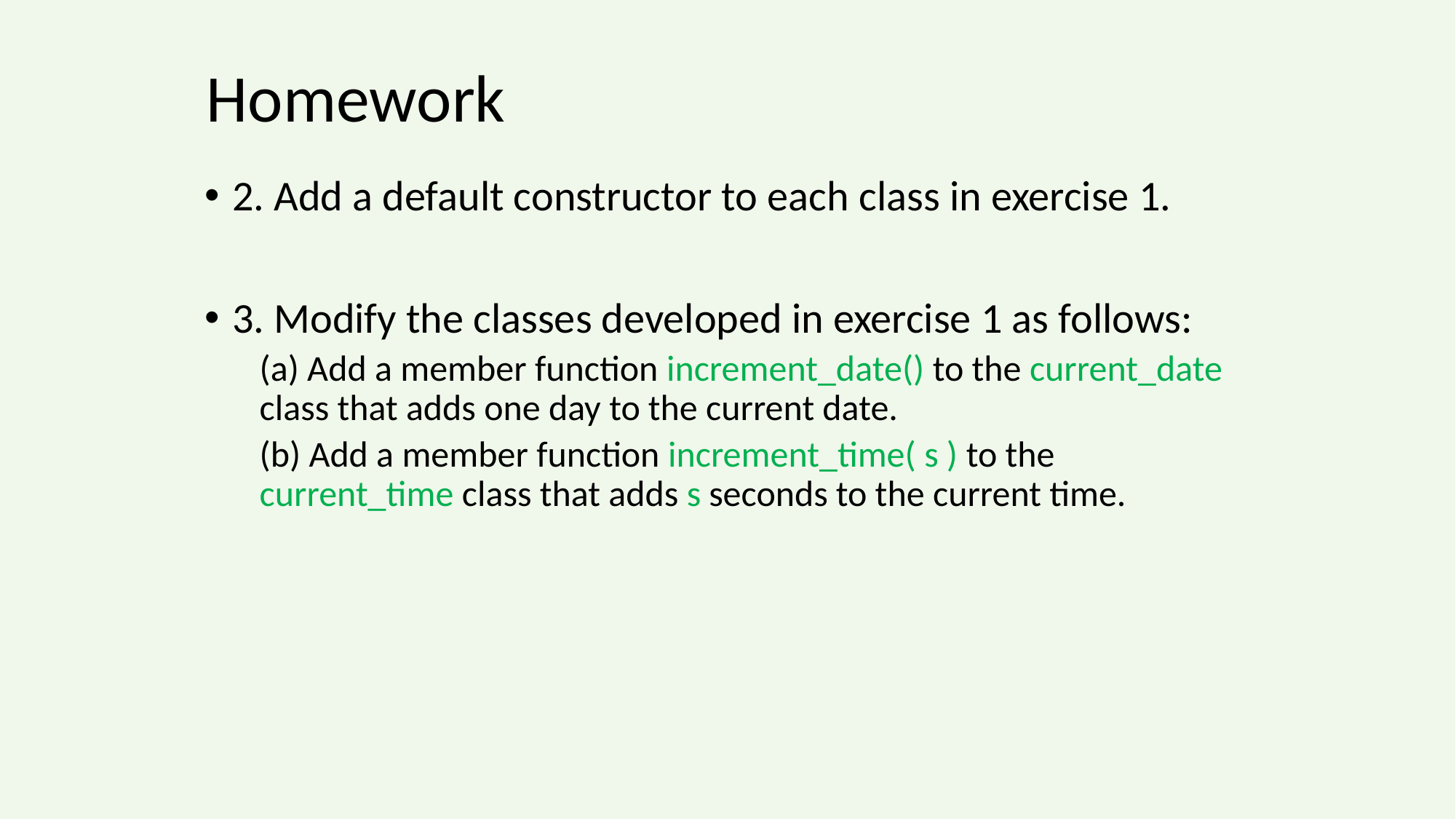

# Homework
2. Add a default constructor to each class in exercise 1.

3. Modify the classes developed in exercise 1 as follows:
(a) Add a member function increment_date() to the current_date class that adds one day to the current date.
(b) Add a member function increment_time( s ) to the current_time class that adds s seconds to the current time.